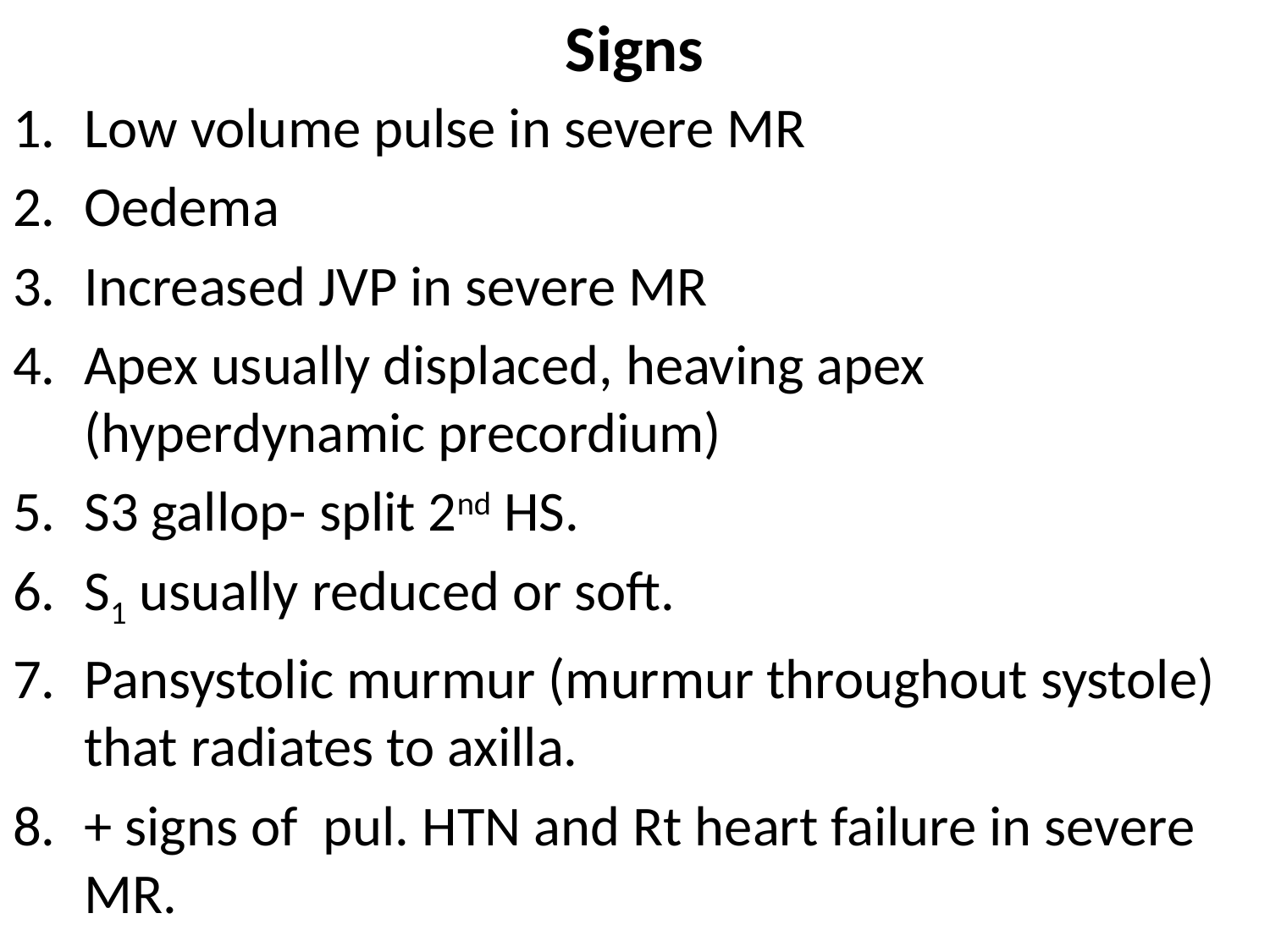

# Signs
Low volume pulse in severe MR
Oedema
Increased JVP in severe MR
Apex usually displaced, heaving apex (hyperdynamic precordium)
S3 gallop- split 2nd HS.
S1 usually reduced or soft.
Pansystolic murmur (murmur throughout systole) that radiates to axilla.
+ signs of  pul. HTN and Rt heart failure in severe MR.